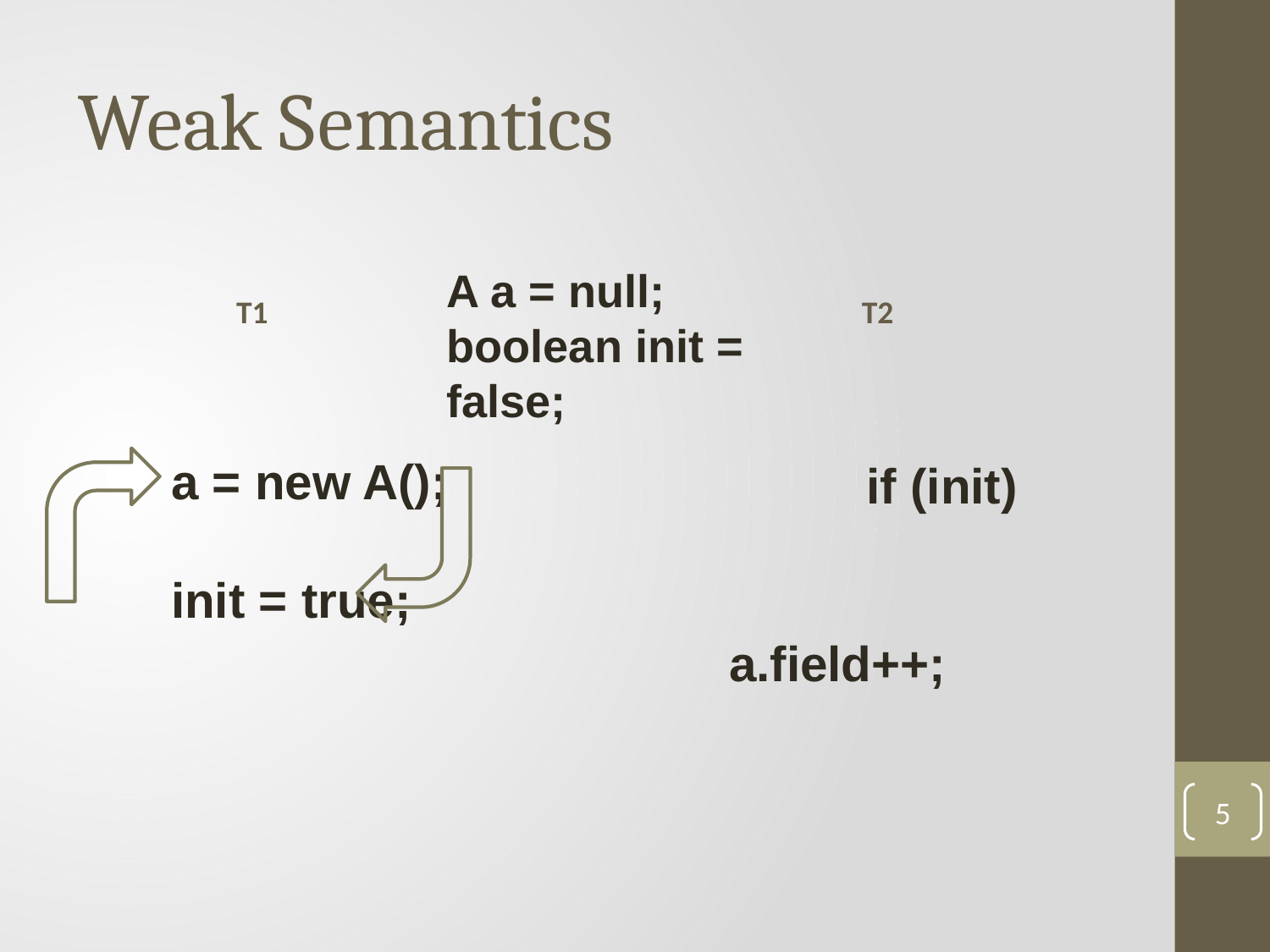

# Weak Semantics
A a = null;
boolean init = false;

            T1
             T2
a = new A();

init = true;

          if (init)

          	 a.field++;

5